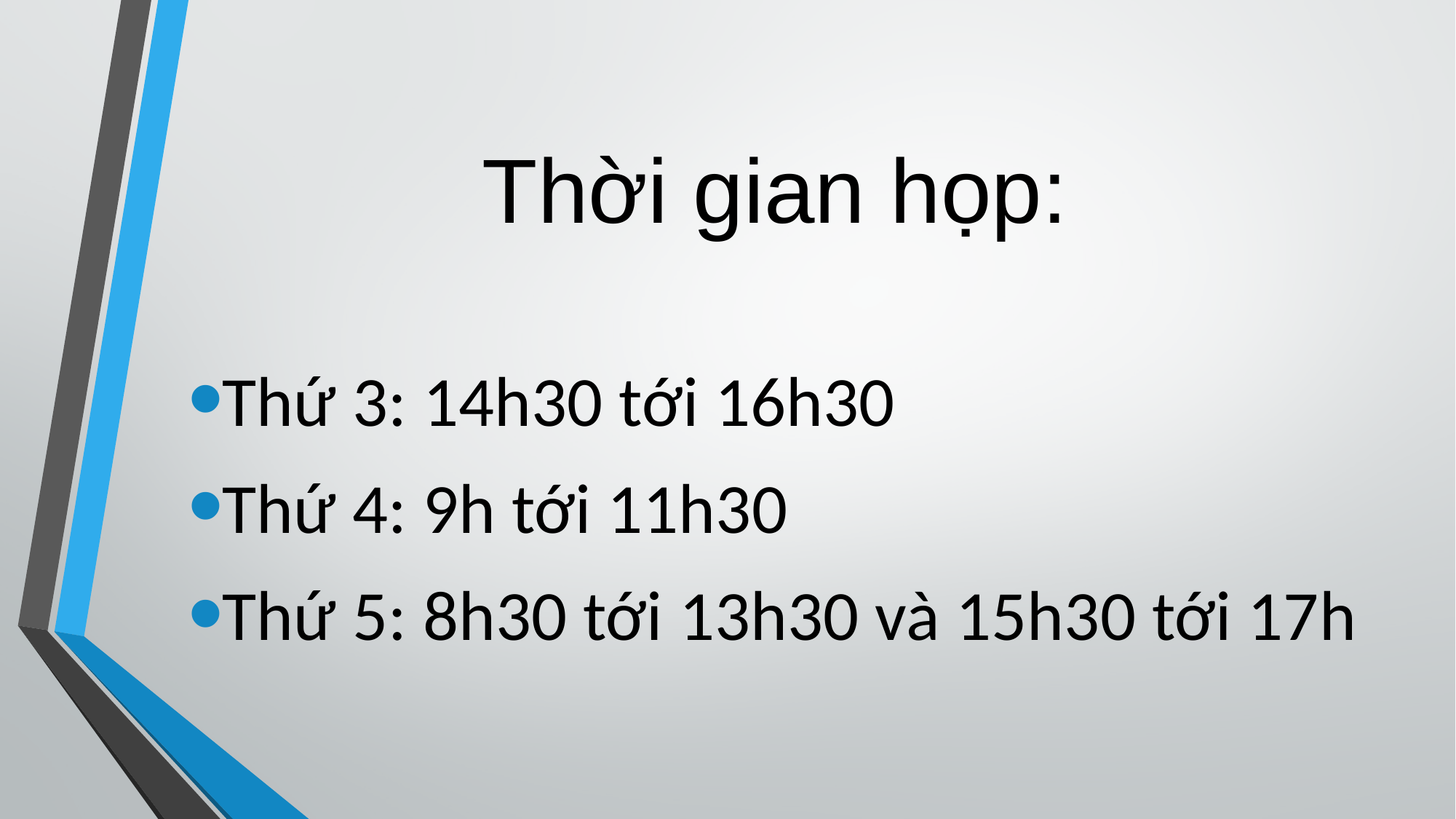

# Thời gian họp:
Thứ 3: 14h30 tới 16h30
Thứ 4: 9h tới 11h30
Thứ 5: 8h30 tới 13h30 và 15h30 tới 17h